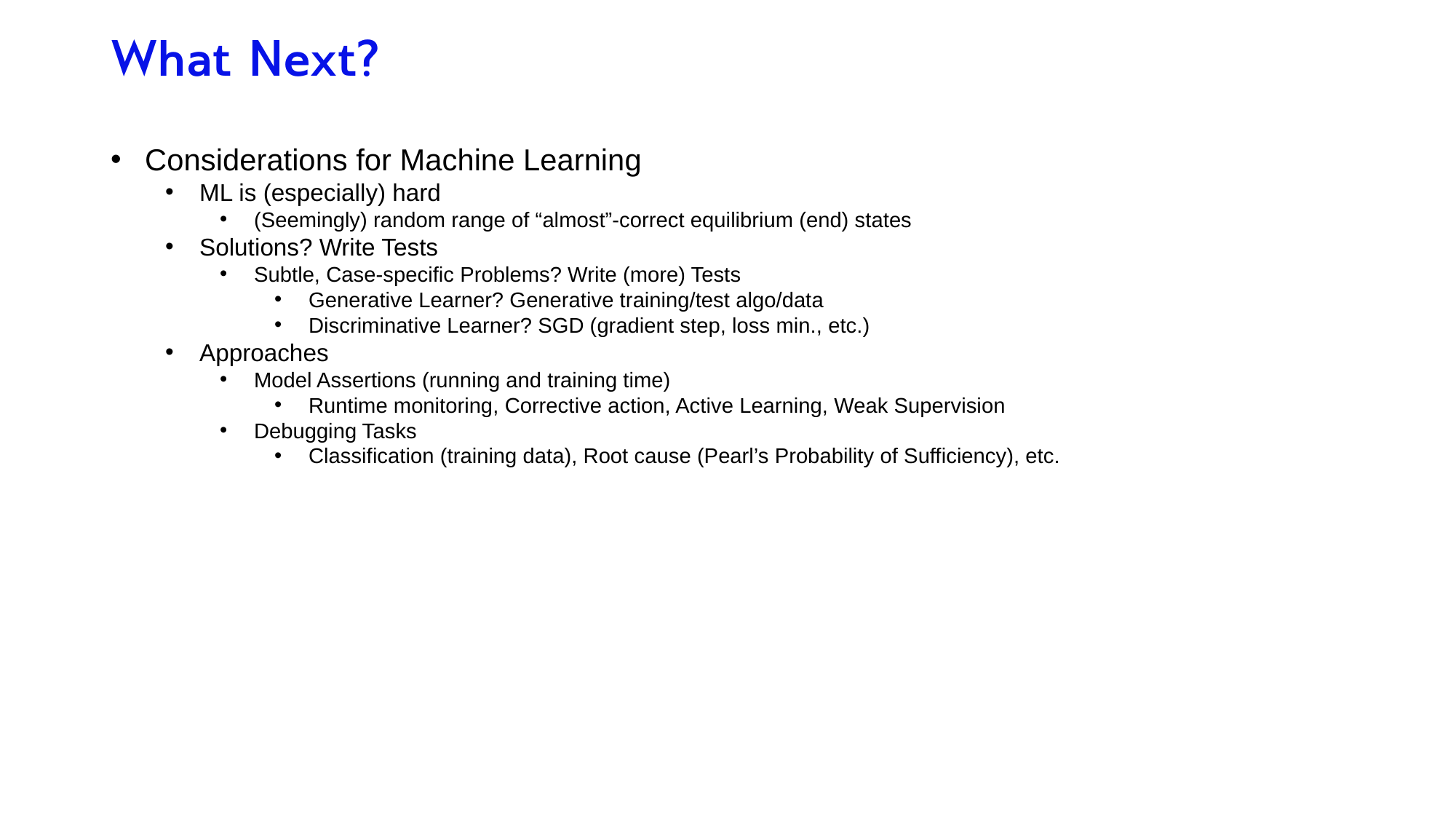

# What Next?
Considerations for Machine Learning
ML is (especially) hard
(Seemingly) random range of “almost”-correct equilibrium (end) states
Solutions? Write Tests
Subtle, Case-specific Problems? Write (more) Tests
Generative Learner? Generative training/test algo/data
Discriminative Learner? SGD (gradient step, loss min., etc.)
Approaches
Model Assertions (running and training time)
Runtime monitoring, Corrective action, Active Learning, Weak Supervision
Debugging Tasks
Classification (training data), Root cause (Pearl’s Probability of Sufficiency), etc.